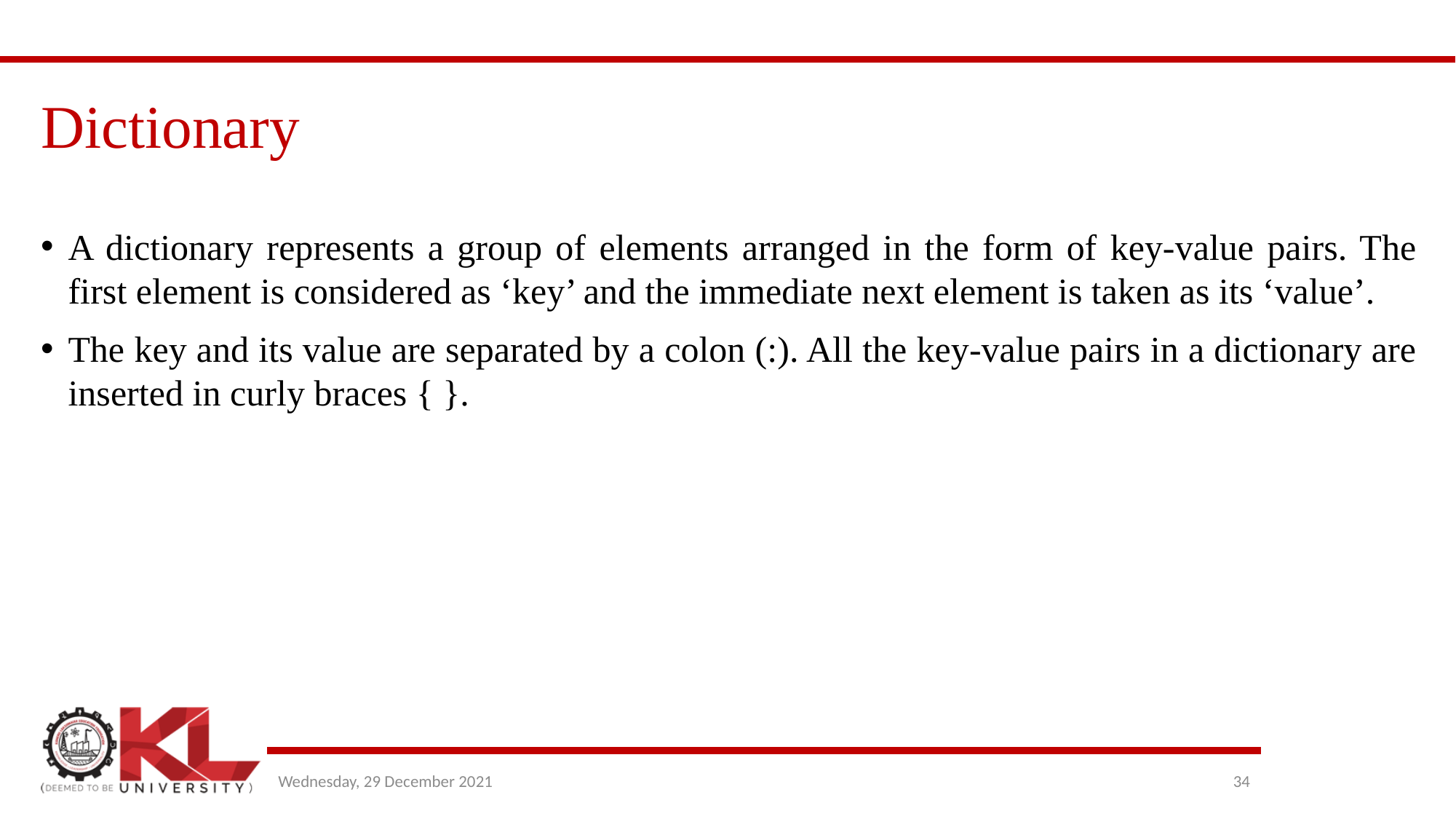

# Dictionary
A dictionary represents a group of elements arranged in the form of key-value pairs. The first element is considered as ‘key’ and the immediate next element is taken as its ‘value’.
The key and its value are separated by a colon (:). All the key-value pairs in a dictionary are inserted in curly braces { }.

Wednesday, 29 December 2021
34